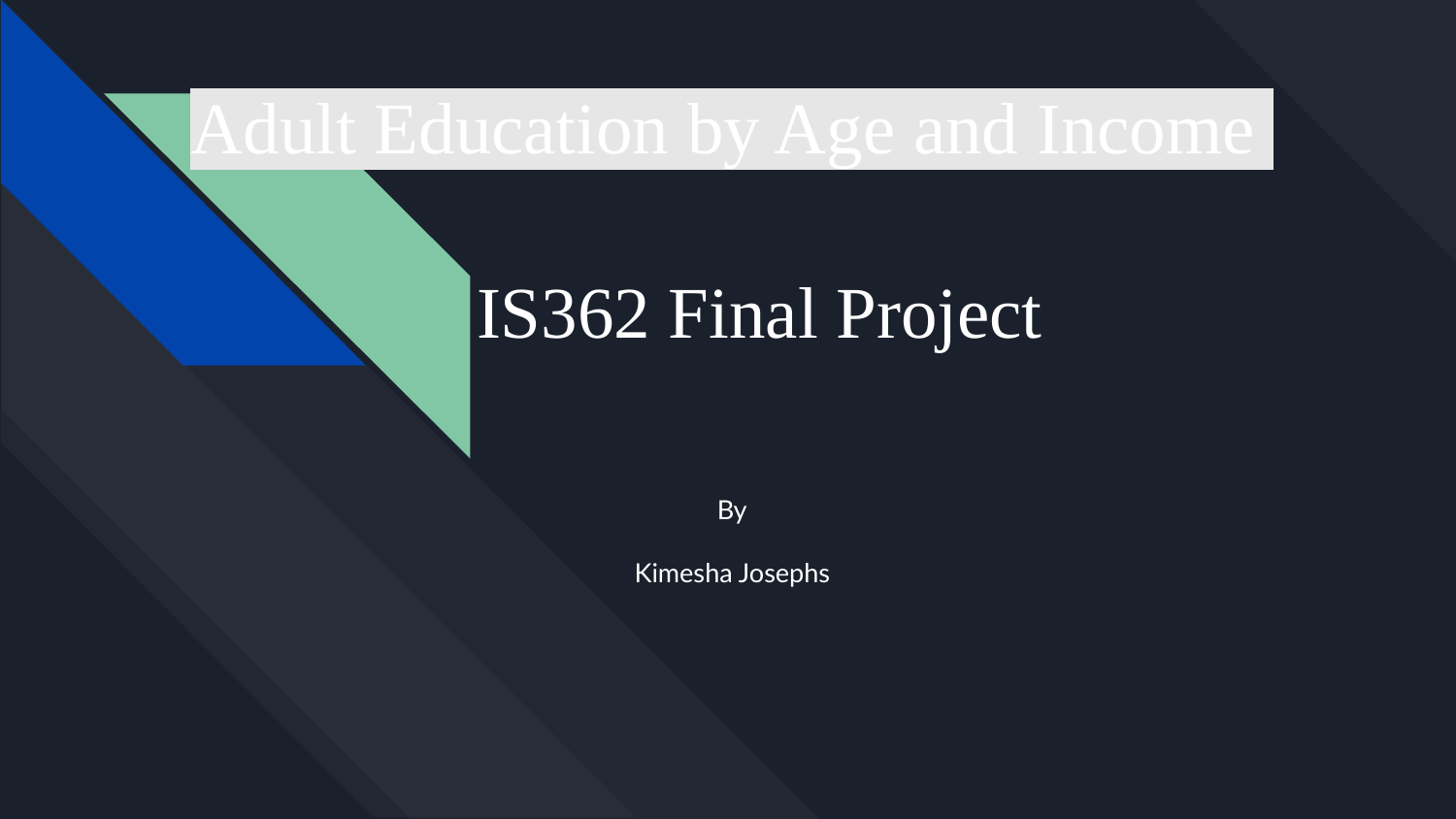

# Adult Education by Age and Income    IS362 Final Project
By
Kimesha Josephs